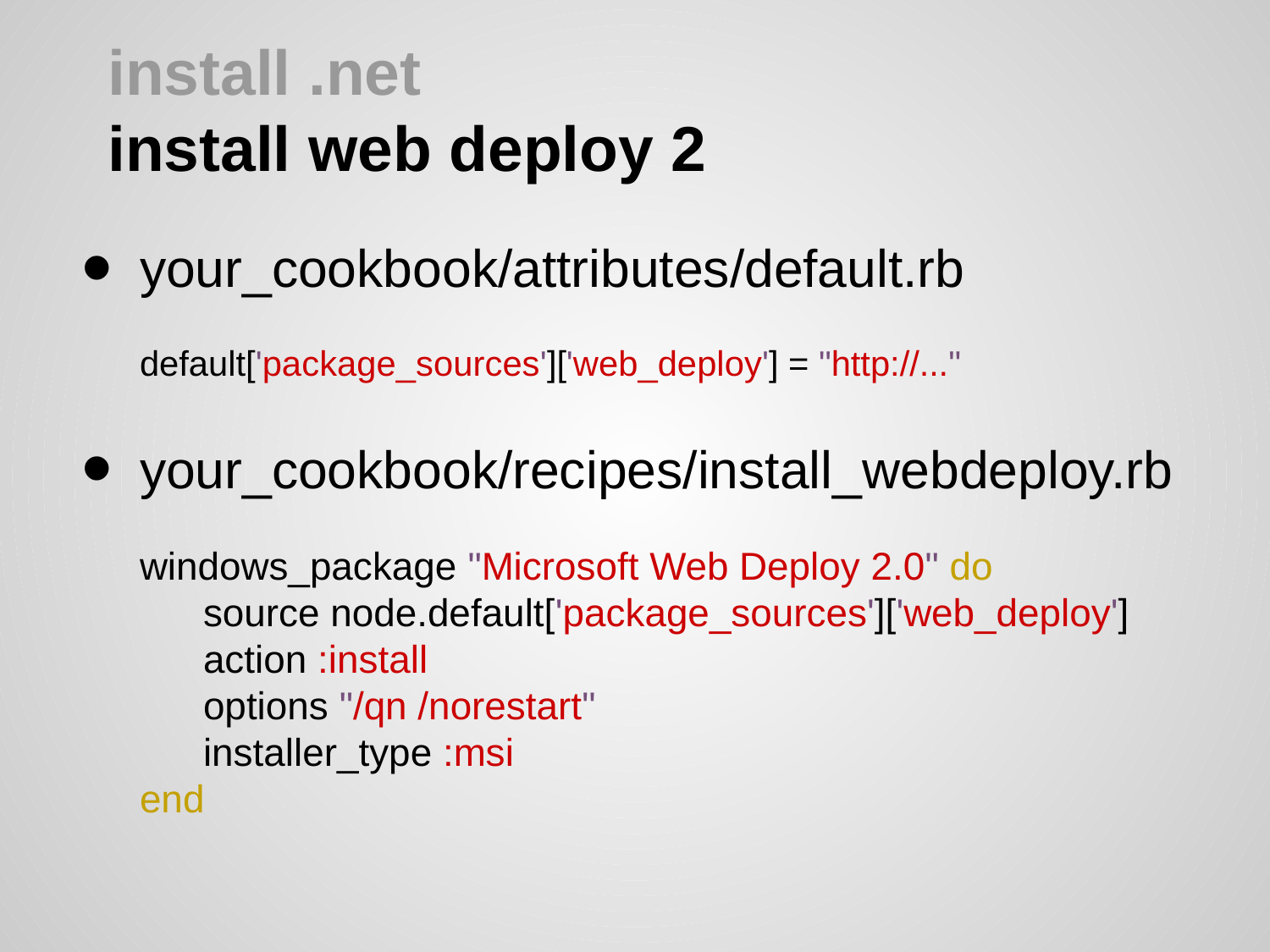

# install .net
install web deploy 2
your_cookbook/attributes/default.rb

default['package_sources']['web_deploy'] = "http://..."

your_cookbook/recipes/install_webdeploy.rb

windows_package "Microsoft Web Deploy 2.0" do
source node.default['package_sources']['web_deploy']
action :install
options "/qn /norestart"
installer_type :msi
end